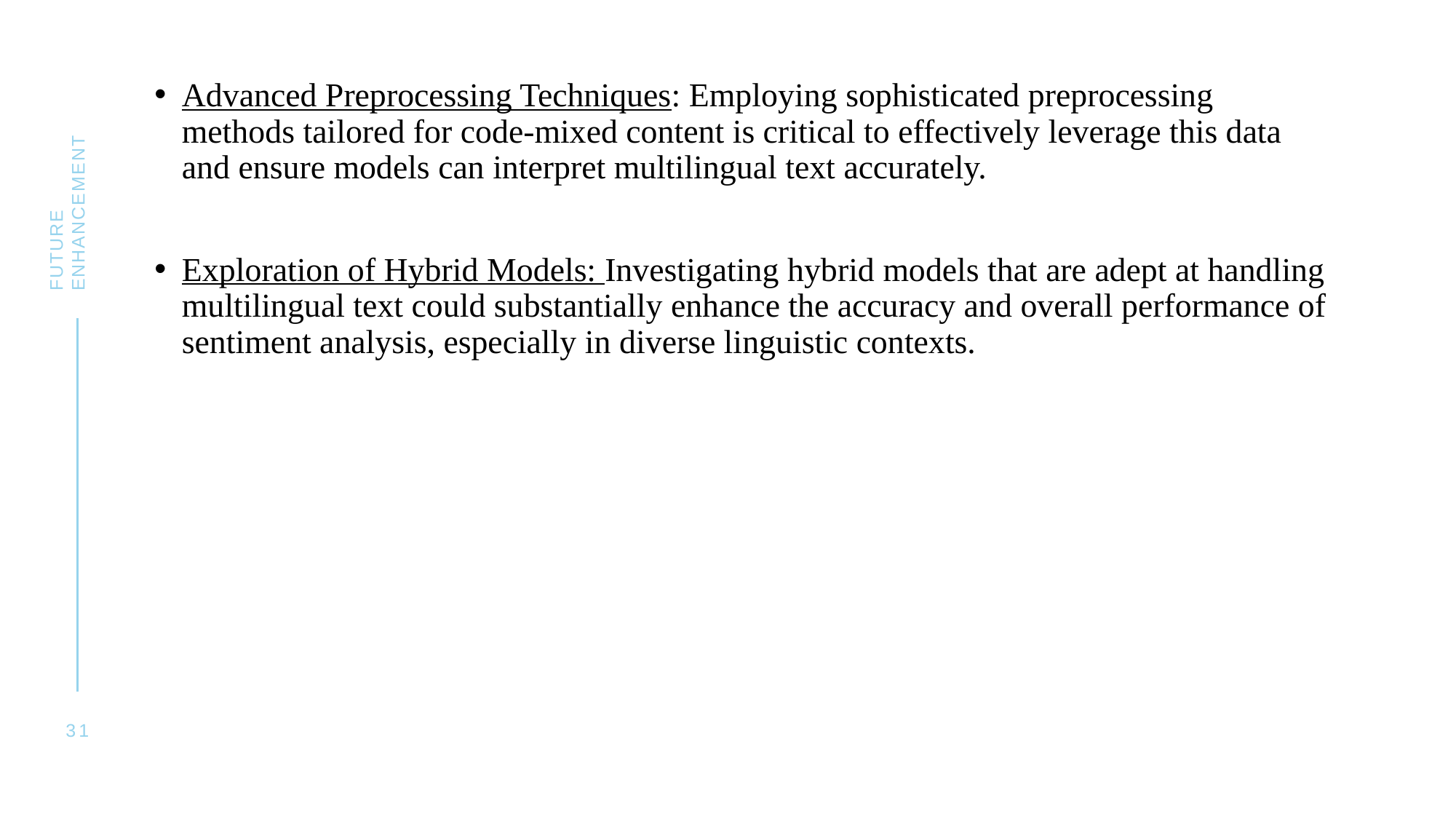

Advanced Preprocessing Techniques: Employing sophisticated preprocessing methods tailored for code-mixed content is critical to effectively leverage this data and ensure models can interpret multilingual text accurately.

Exploration of Hybrid Models: Investigating hybrid models that are adept at handling multilingual text could substantially enhance the accuracy and overall performance of sentiment analysis, especially in diverse linguistic contexts.
Future enhancement

31
#